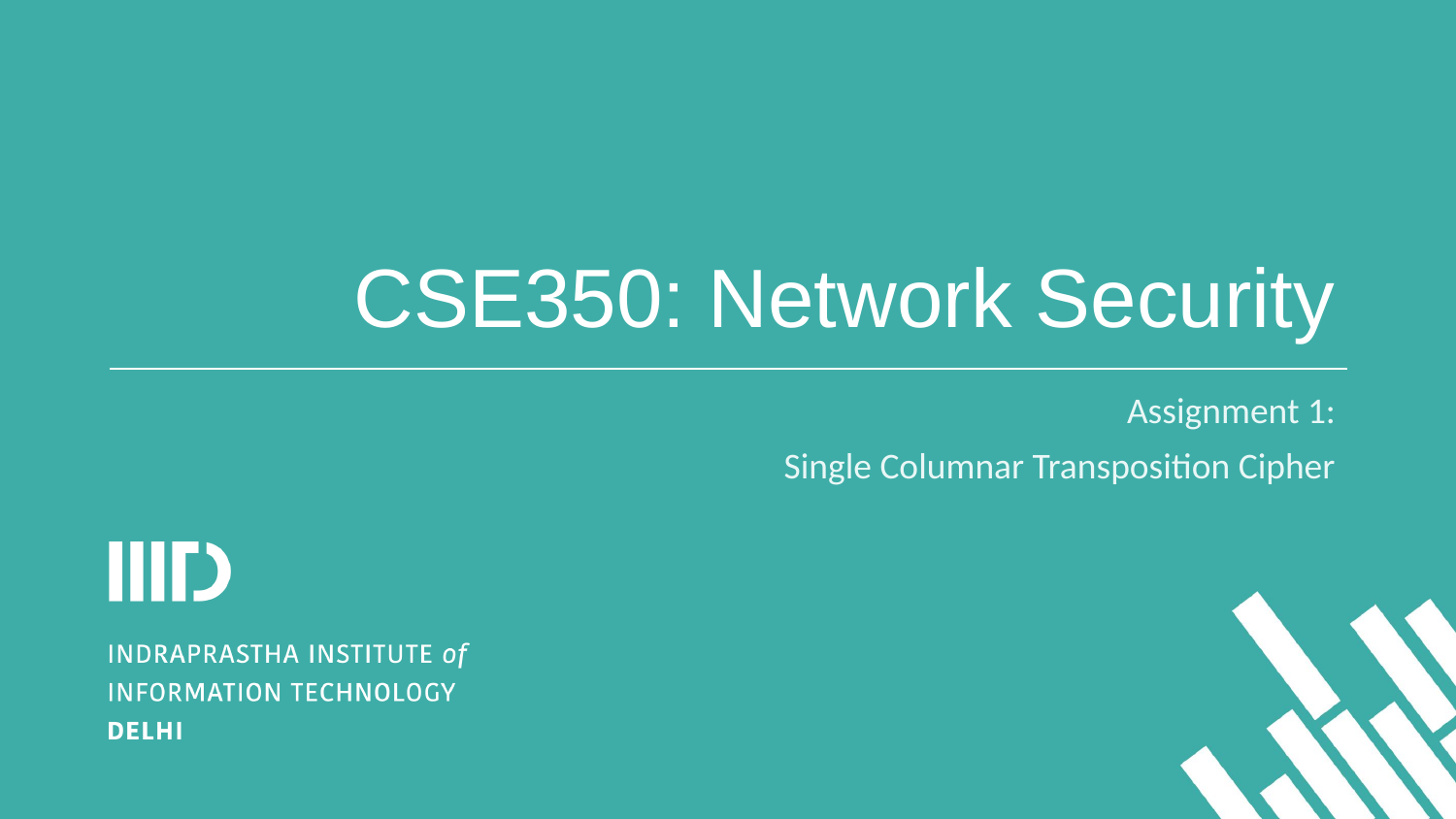

# CSE350: Network Security
Assignment 1:
Single Columnar Transposition Cipher